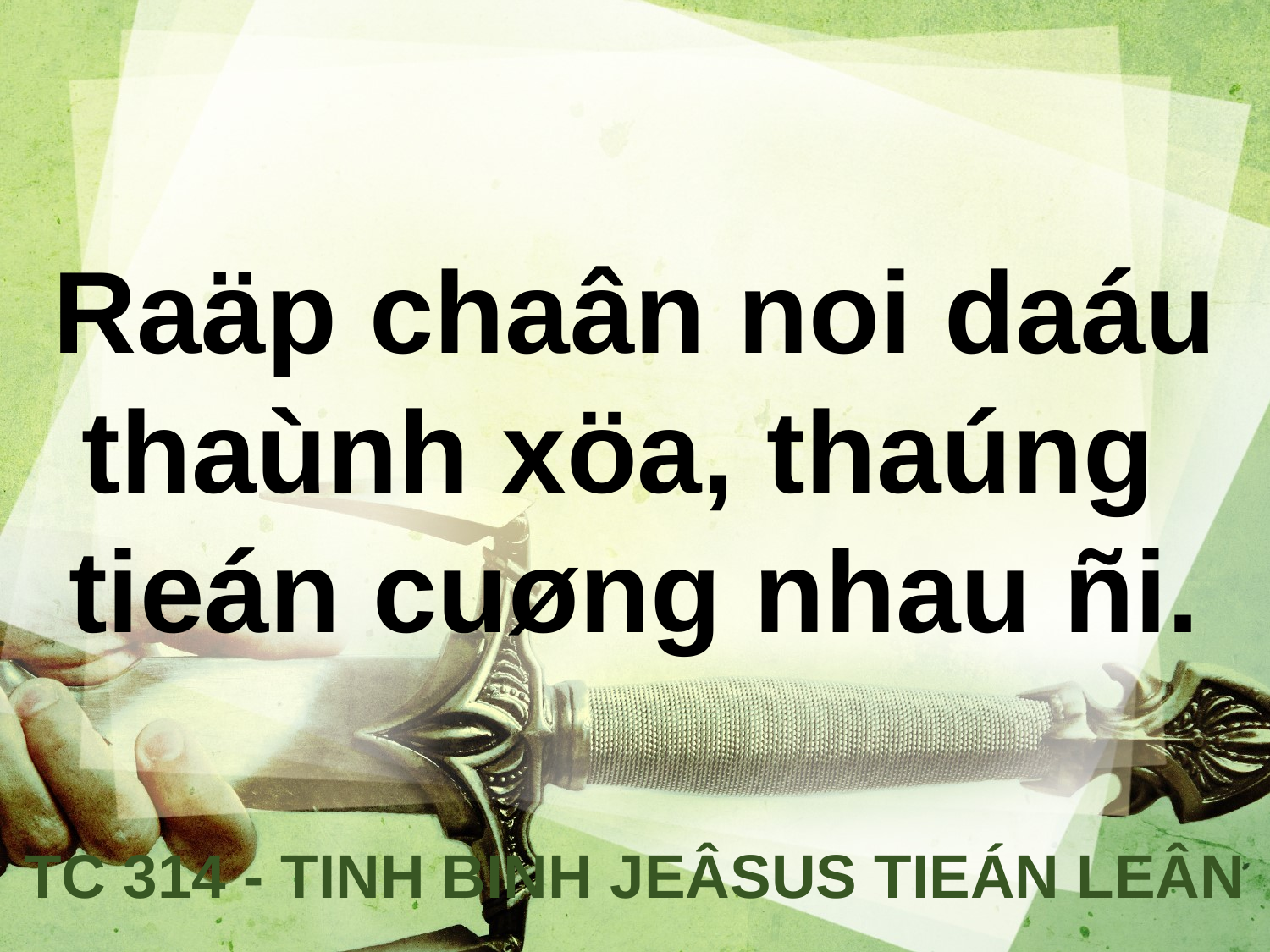

Raäp chaân noi daáu
thaùnh xöa, thaúng
tieán cuøng nhau ñi.
TC 314 - TINH BINH JEÂSUS TIEÁN LEÂN